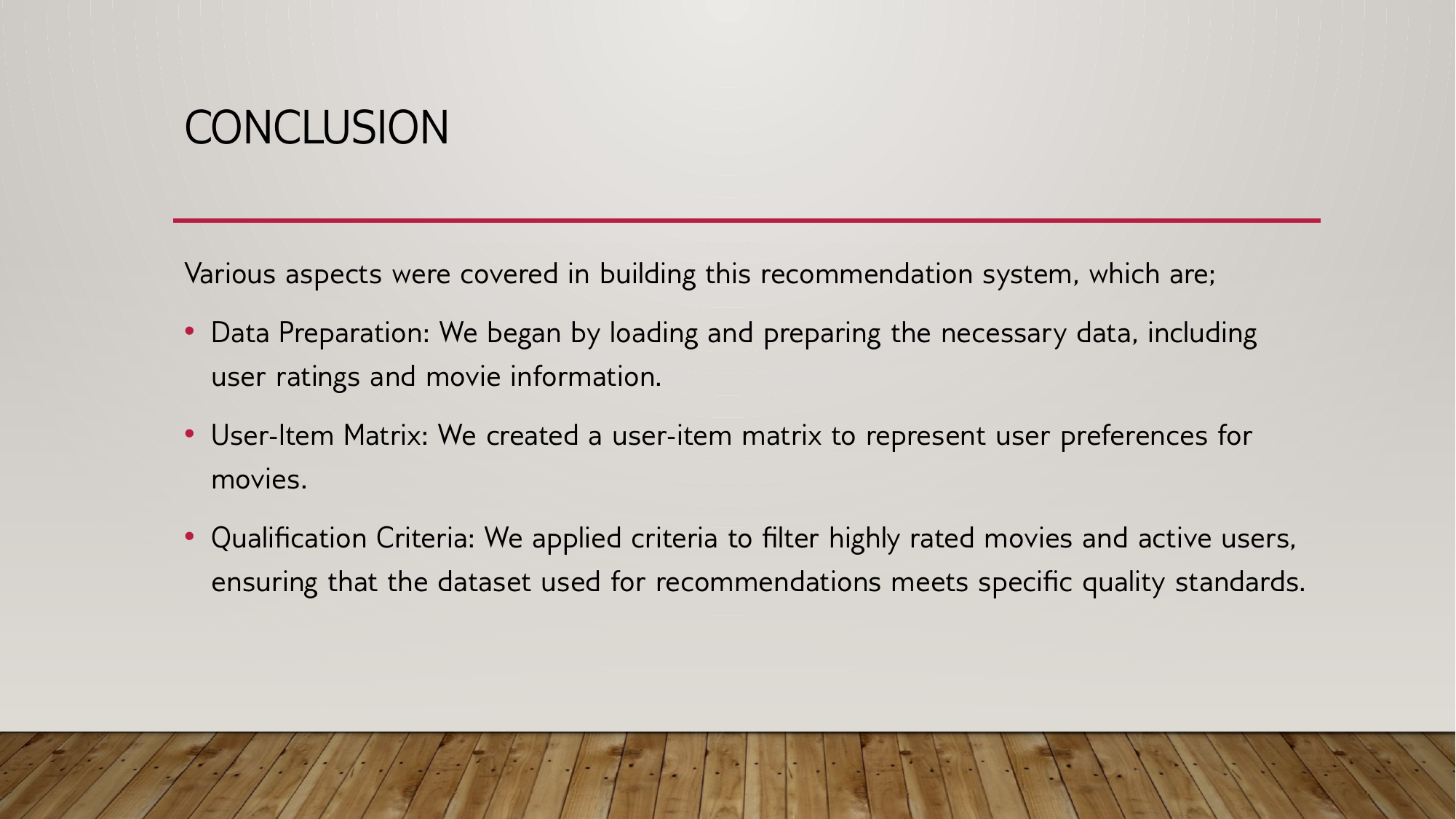

# conclusion
Various aspects were covered in building this recommendation system, which are;
Data Preparation: We began by loading and preparing the necessary data, including user ratings and movie information.
User-Item Matrix: We created a user-item matrix to represent user preferences for movies.
Qualification Criteria: We applied criteria to filter highly rated movies and active users, ensuring that the dataset used for recommendations meets specific quality standards.